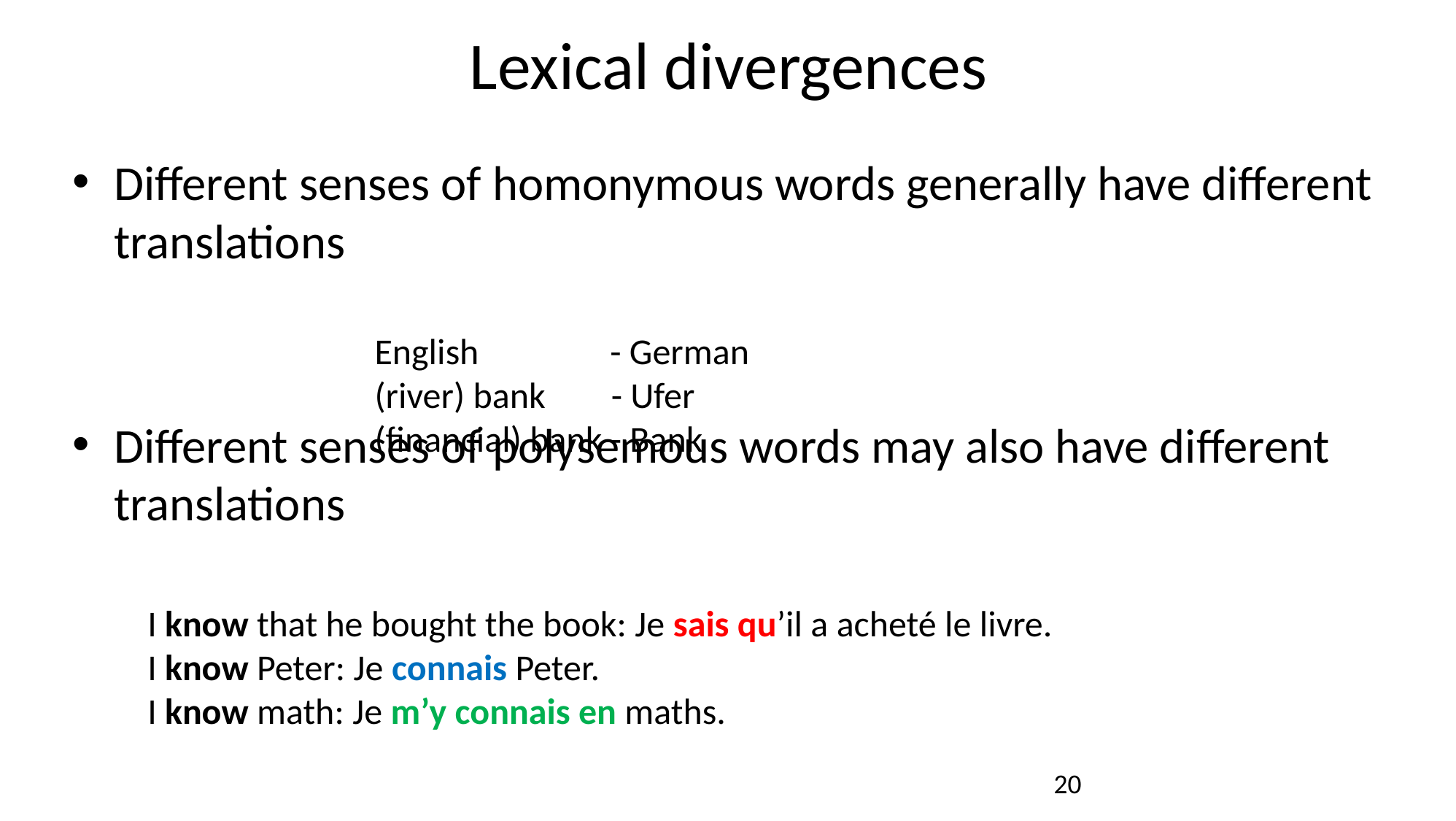

# Lexical divergences
Different senses of homonymous words generally have different translations

Different senses of polysemous words may also have different translations
English                - German
(river) bank        - Ufer
(financial) bank - Bank
I know that he bought the book: Je sais qu’il a acheté le livre.
I know Peter: Je connais Peter.
I know math: Je m’y connais en maths.
20